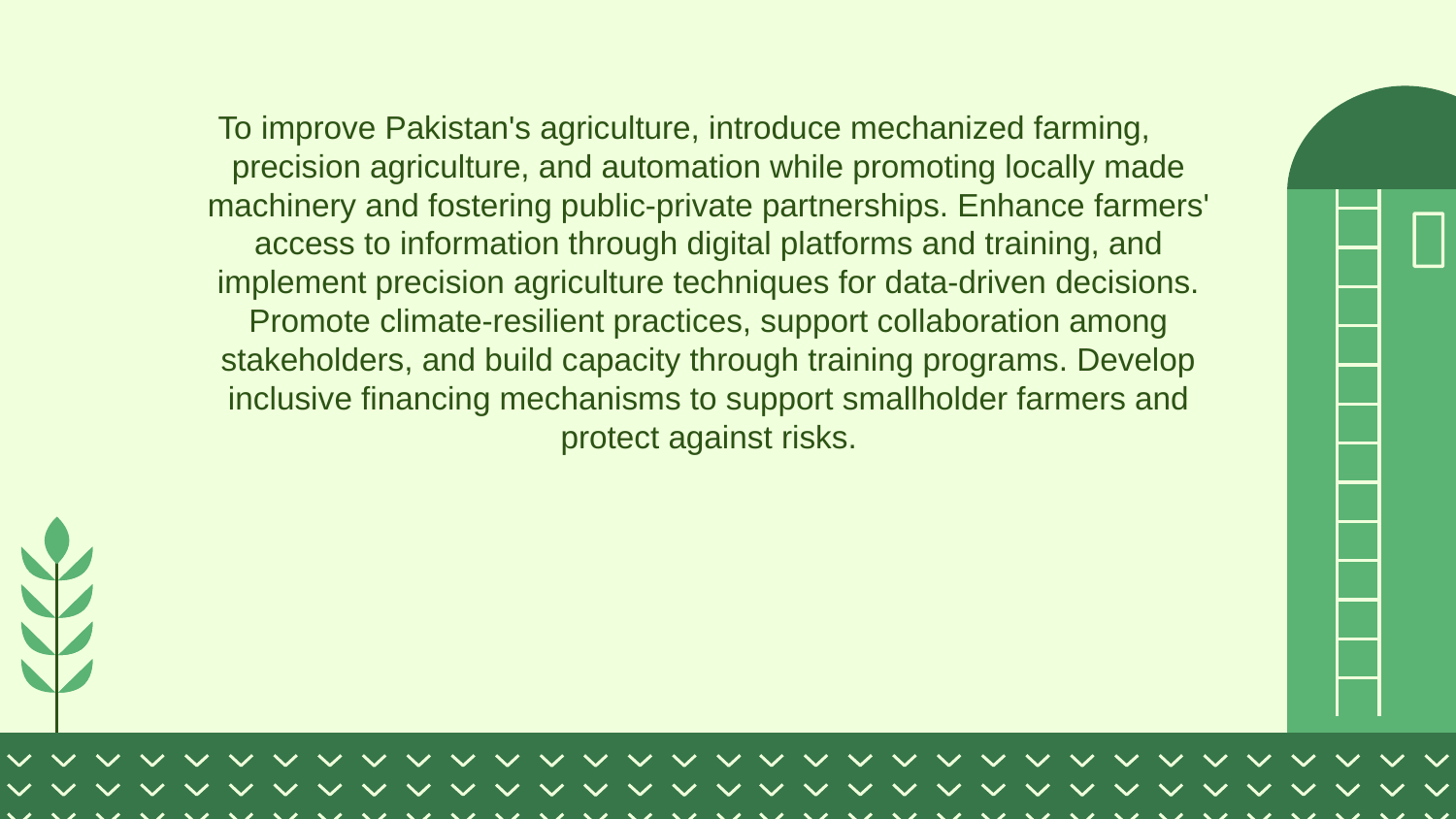

To improve Pakistan's agriculture, introduce mechanized farming, precision agriculture, and automation while promoting locally made machinery and fostering public-private partnerships. Enhance farmers' access to information through digital platforms and training, and implement precision agriculture techniques for data-driven decisions. Promote climate-resilient practices, support collaboration among stakeholders, and build capacity through training programs. Develop inclusive financing mechanisms to support smallholder farmers and protect against risks.